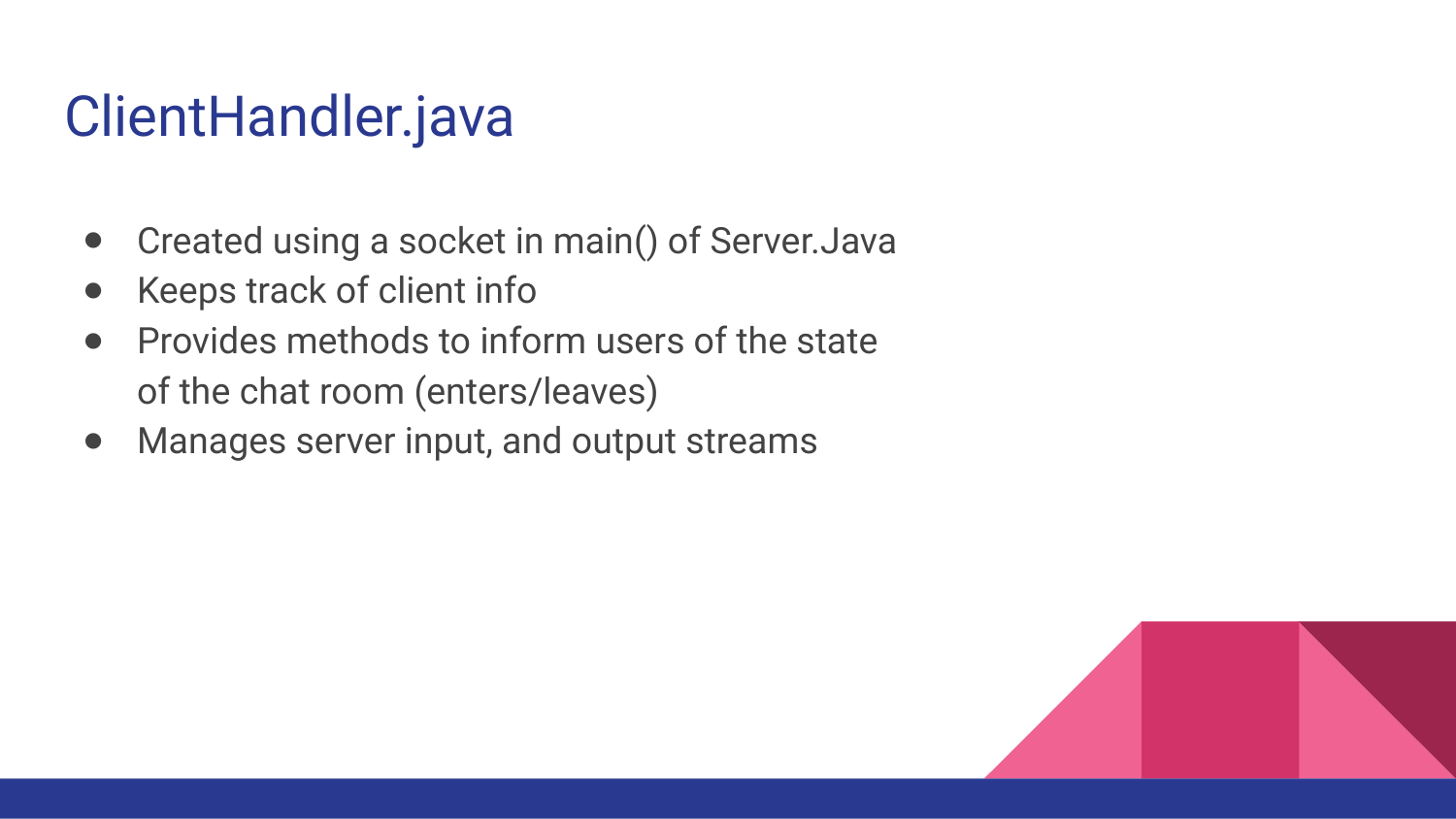

# ClientHandler.java
Created using a socket in main() of Server.Java
Keeps track of client info
Provides methods to inform users of the state                                                        of the chat room (enters/leaves)
Manages server input, and output streams